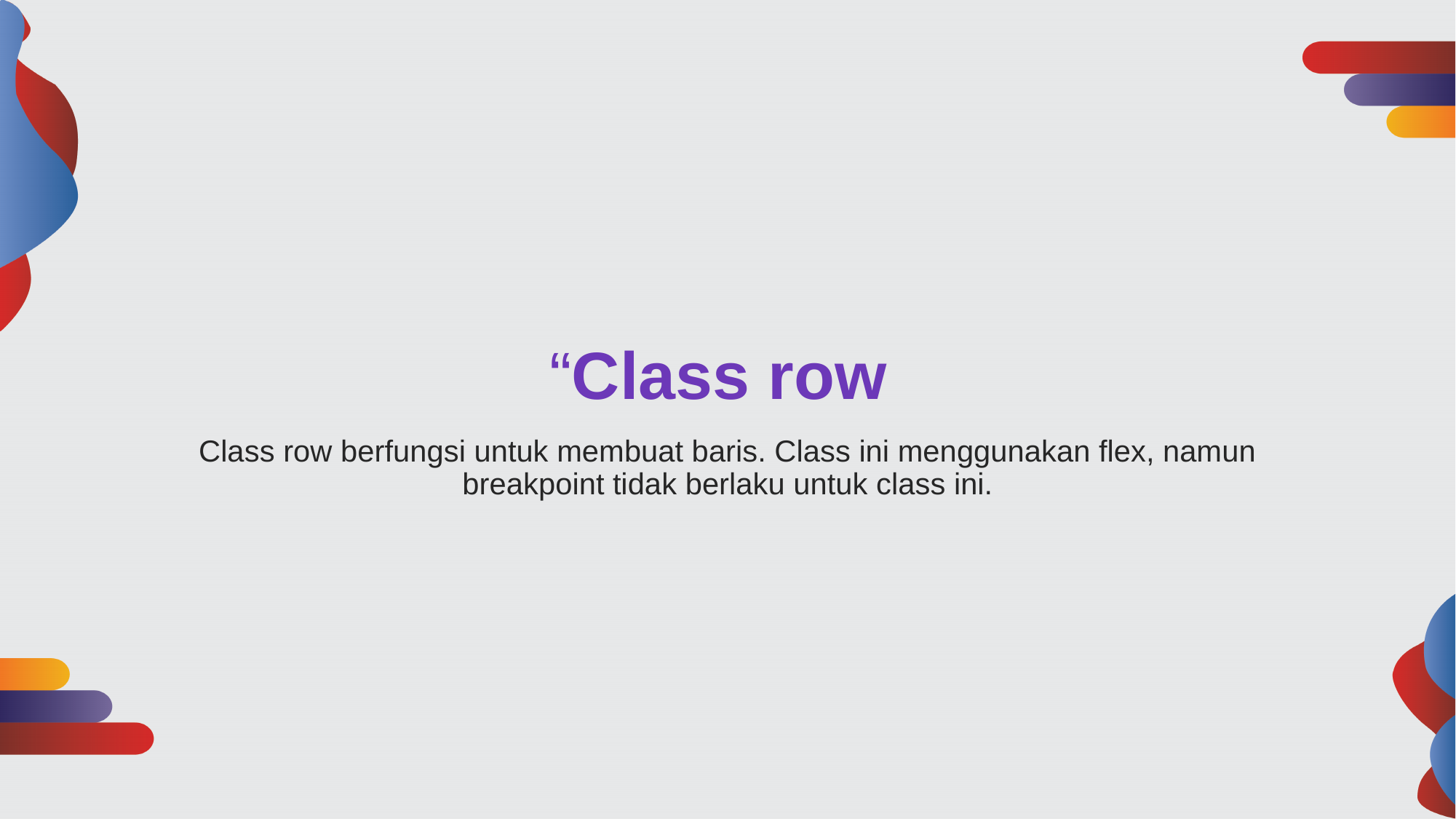

# “Class row
Class row berfungsi untuk membuat baris. Class ini menggunakan flex, namun breakpoint tidak berlaku untuk class ini.